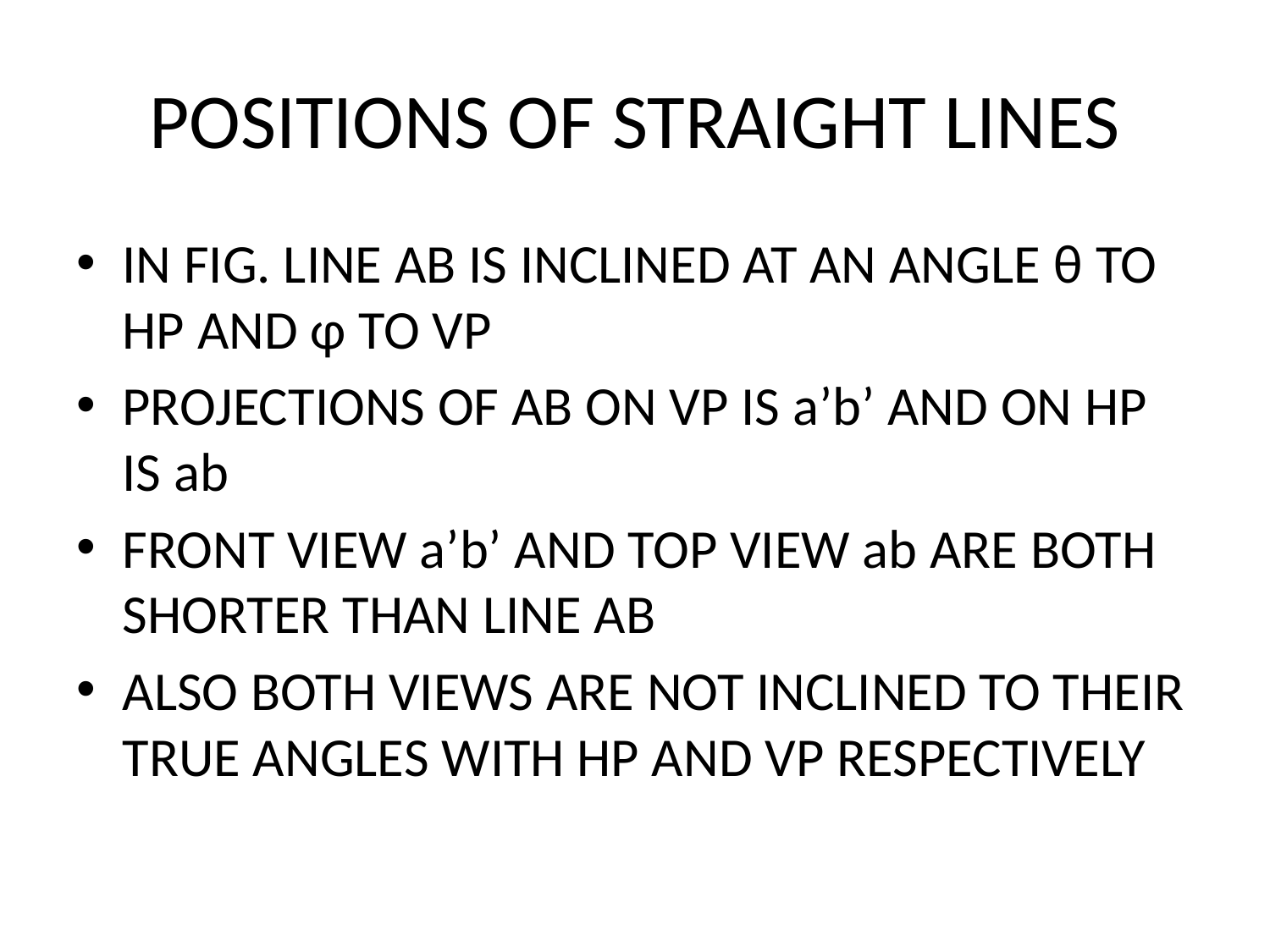

# POSITIONS OF STRAIGHT LINES
IN FIG. LINE AB IS INCLINED AT AN ANGLE θ TO HP AND φ TO VP
PROJECTIONS OF AB ON VP IS a’b’ AND ON HP IS ab
FRONT VIEW a’b’ AND TOP VIEW ab ARE BOTH SHORTER THAN LINE AB
ALSO BOTH VIEWS ARE NOT INCLINED TO THEIR TRUE ANGLES WITH HP AND VP RESPECTIVELY